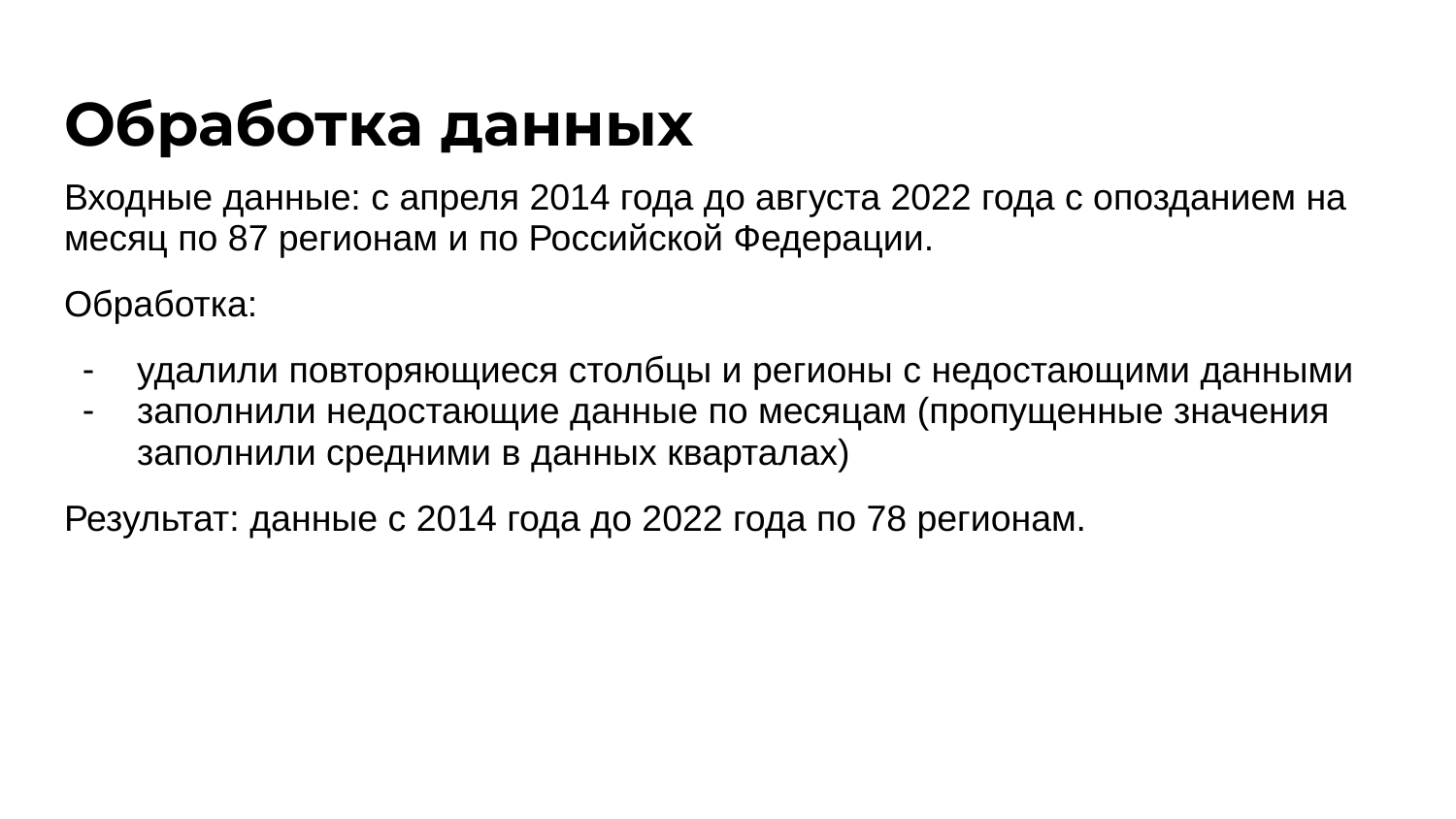

# Обработка данных
Входные данные: с апреля 2014 года до августа 2022 года с опозданием на месяц по 87 регионам и по Российской Федерации.
Обработка:
удалили повторяющиеся столбцы и регионы с недостающими данными
заполнили недостающие данные по месяцам (пропущенные значения заполнили средними в данных кварталах)
Результат: данные с 2014 года до 2022 года по 78 регионам.